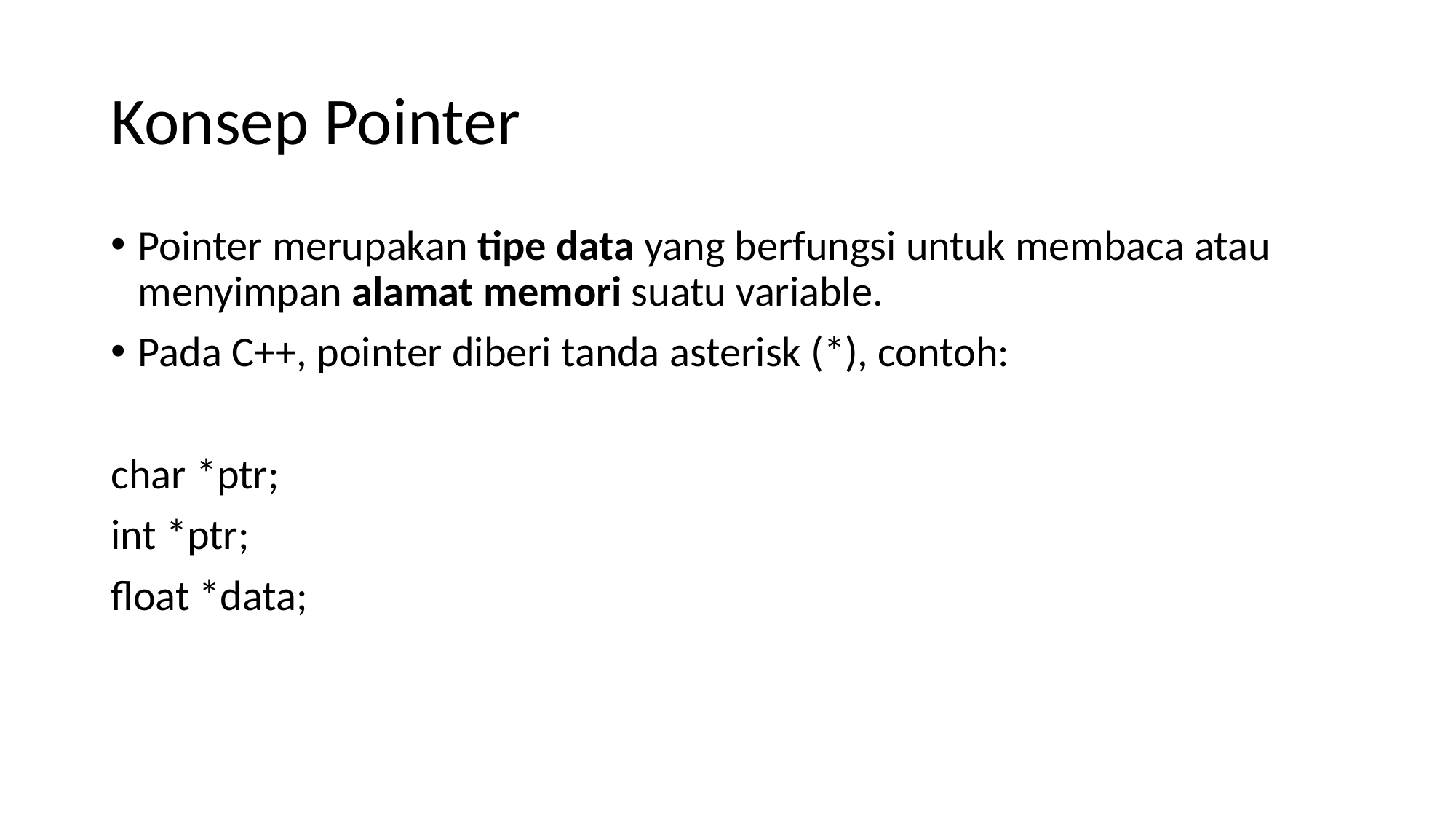

# Konsep Pointer
Pointer merupakan tipe data yang berfungsi untuk membaca atau menyimpan alamat memori suatu variable.
Pada C++, pointer diberi tanda asterisk (*), contoh:

char *ptr;
int *ptr;
float *data;